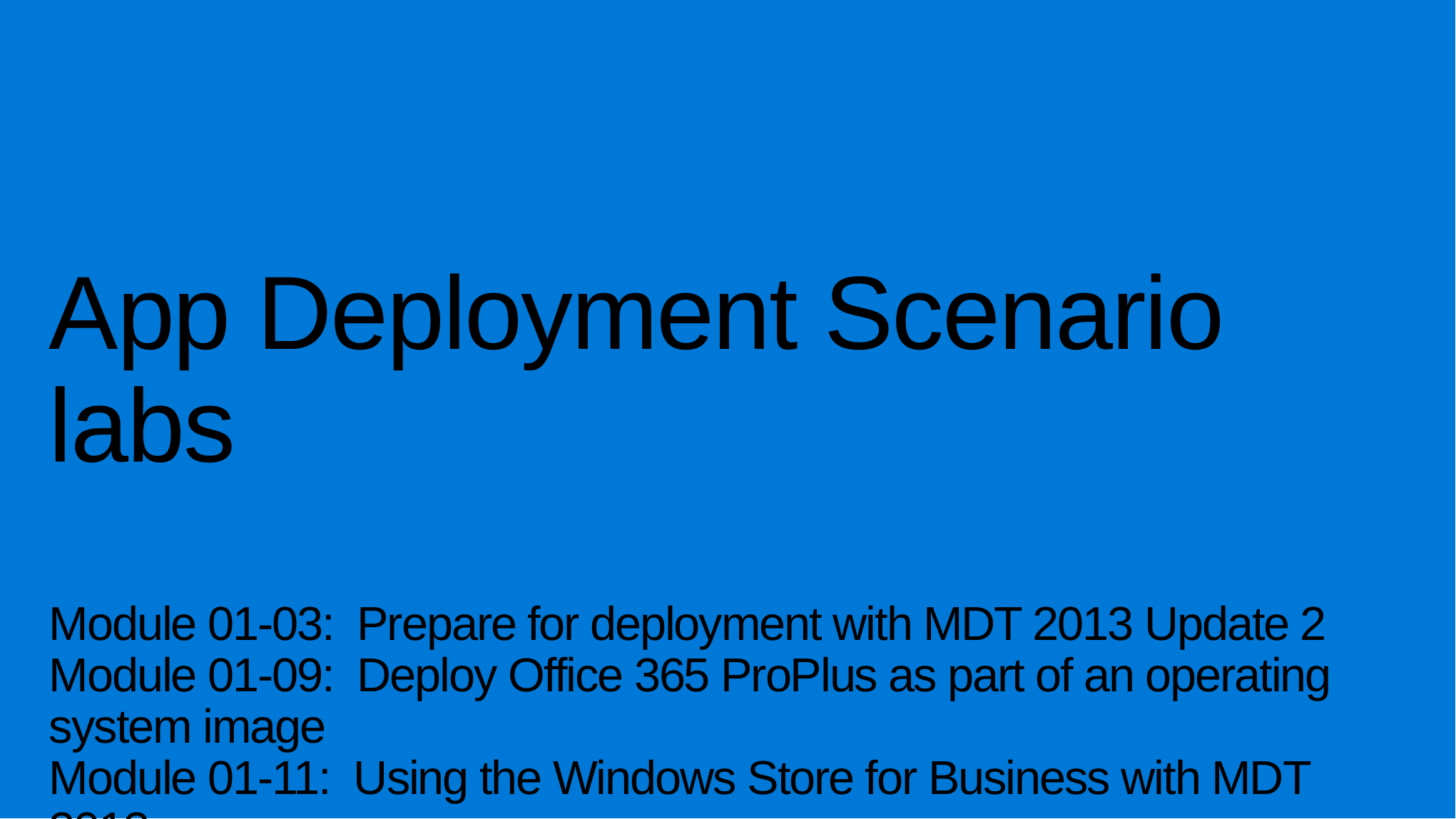

# App Deployment Scenario labs Module 01-03:  Prepare for deployment with MDT 2013 Update 2 Module 01-09:  Deploy Office 365 ProPlus as part of an operating system image Module 01-11:  Using the Windows Store for Business with MDT 2013